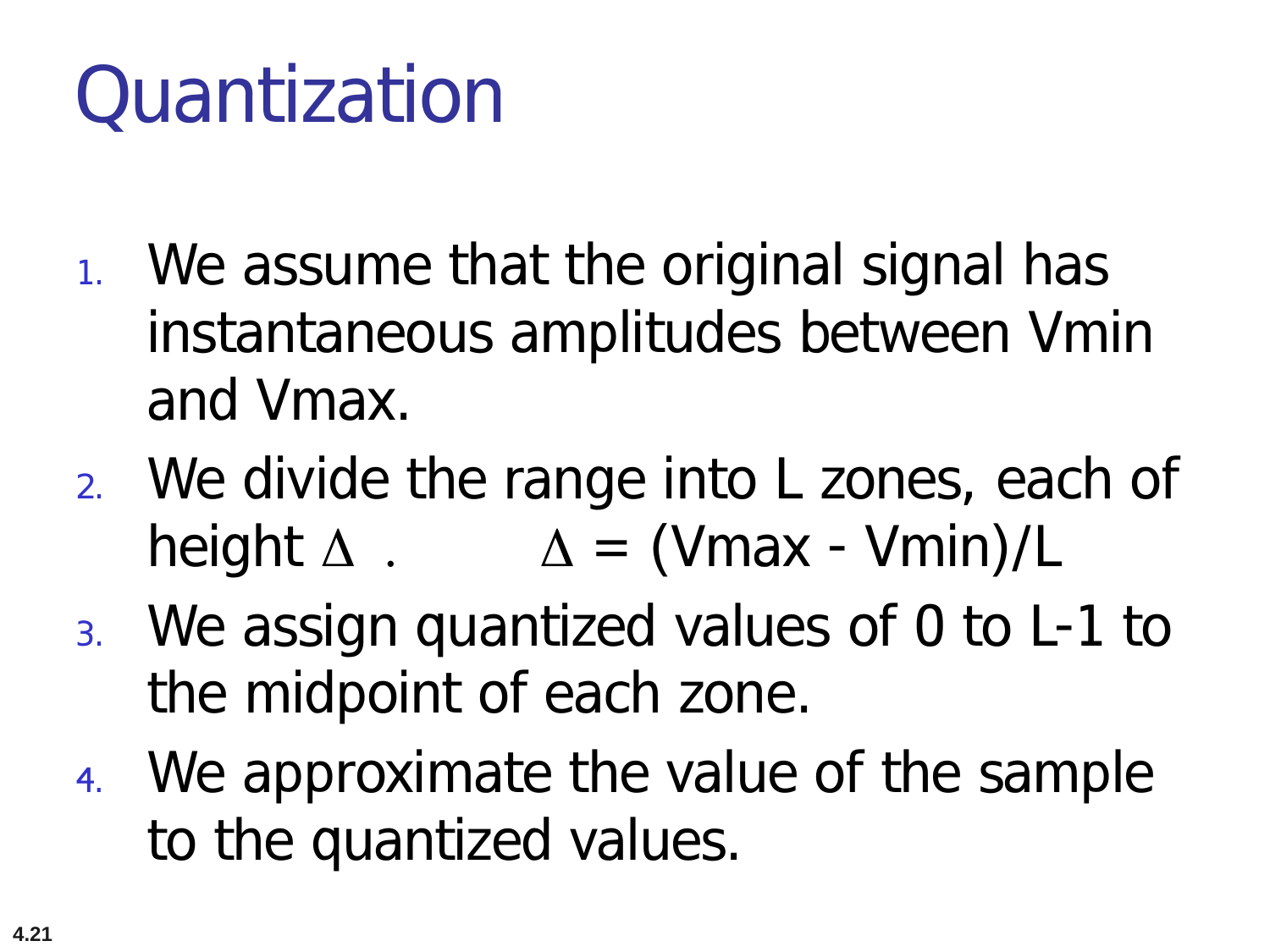

# Quantization
We assume that the original signal has instantaneous amplitudes between Vmin and Vmax.
We divide the range into L zones, each of height Δ .     Δ = (Vmax - Vmin)/L
We assign quantized values of 0 to L-1 to the midpoint of each zone.
We approximate the value of the sample to the quantized values.

4.21